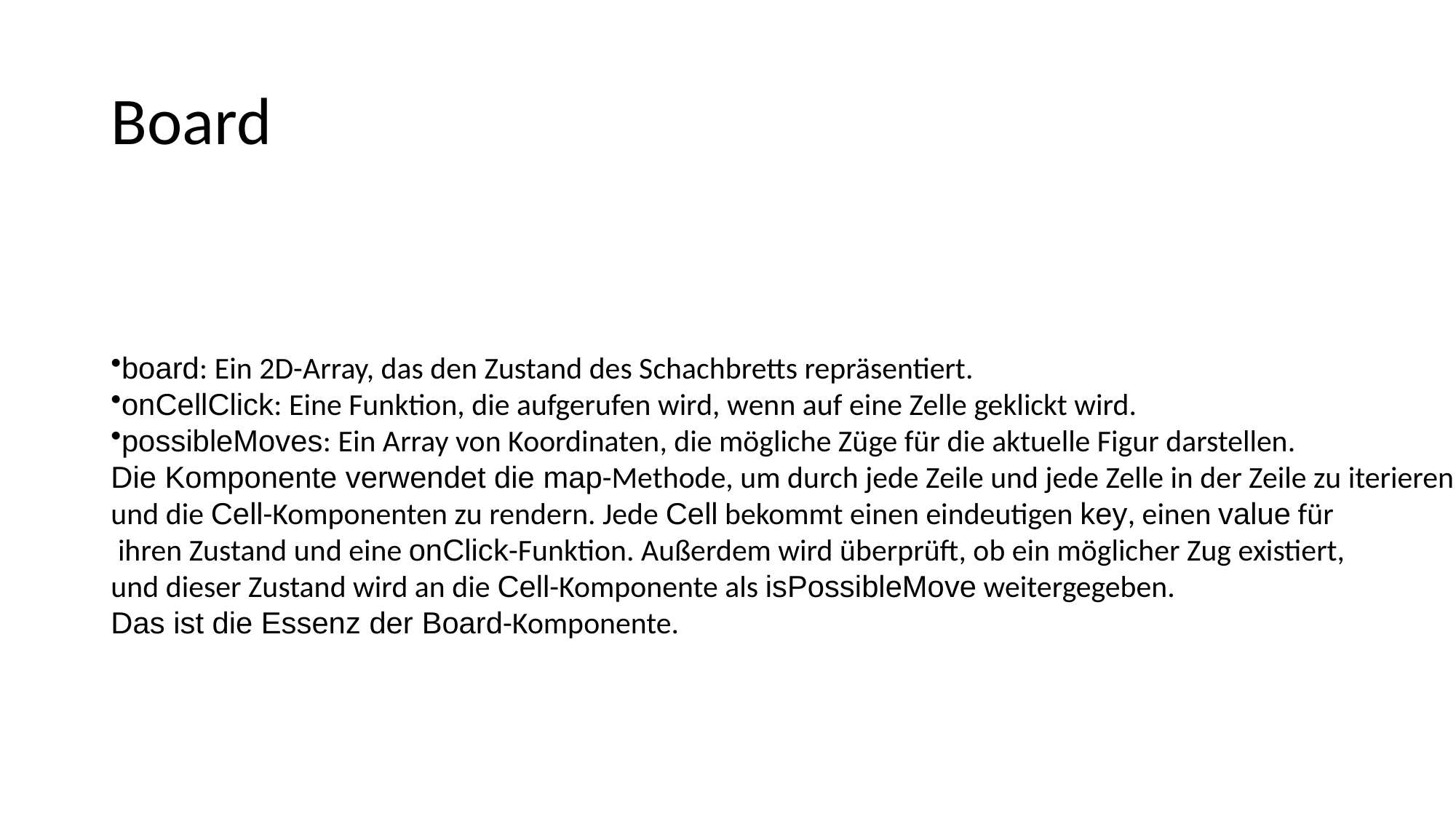

# Board

board: Ein 2D-Array, das den Zustand des Schachbretts repräsentiert.
onCellClick: Eine Funktion, die aufgerufen wird, wenn auf eine Zelle geklickt wird.
possibleMoves: Ein Array von Koordinaten, die mögliche Züge für die aktuelle Figur darstellen.
Die Komponente verwendet die map-Methode, um durch jede Zeile und jede Zelle in der Zeile zu iterieren
und die Cell-Komponenten zu rendern. Jede Cell bekommt einen eindeutigen key, einen value für
 ihren Zustand und eine onClick-Funktion. Außerdem wird überprüft, ob ein möglicher Zug existiert,
und dieser Zustand wird an die Cell-Komponente als isPossibleMove weitergegeben.
Das ist die Essenz der Board-Komponente.